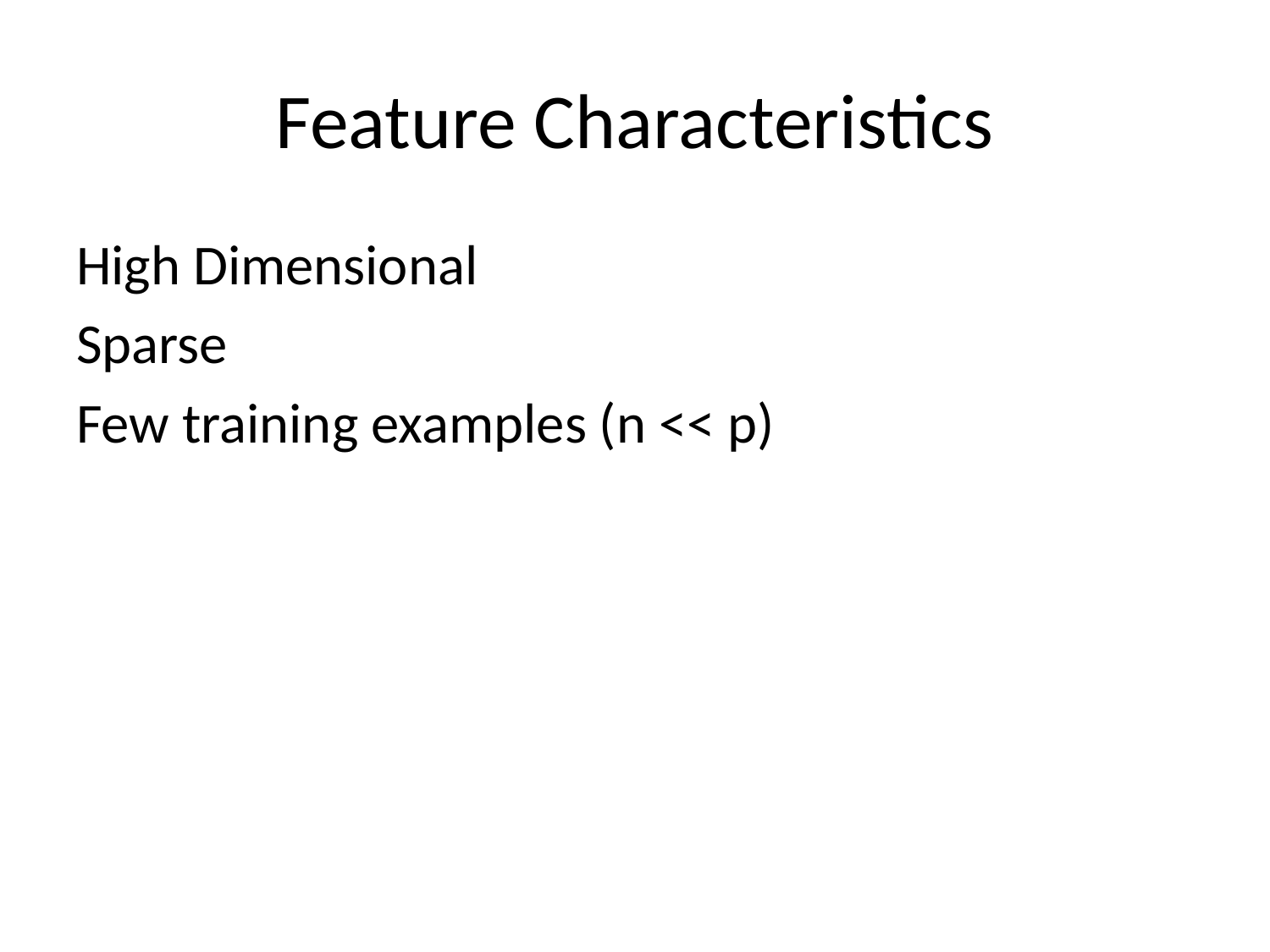

# Feature Characteristics
High Dimensional
Sparse
Few training examples (n << p)